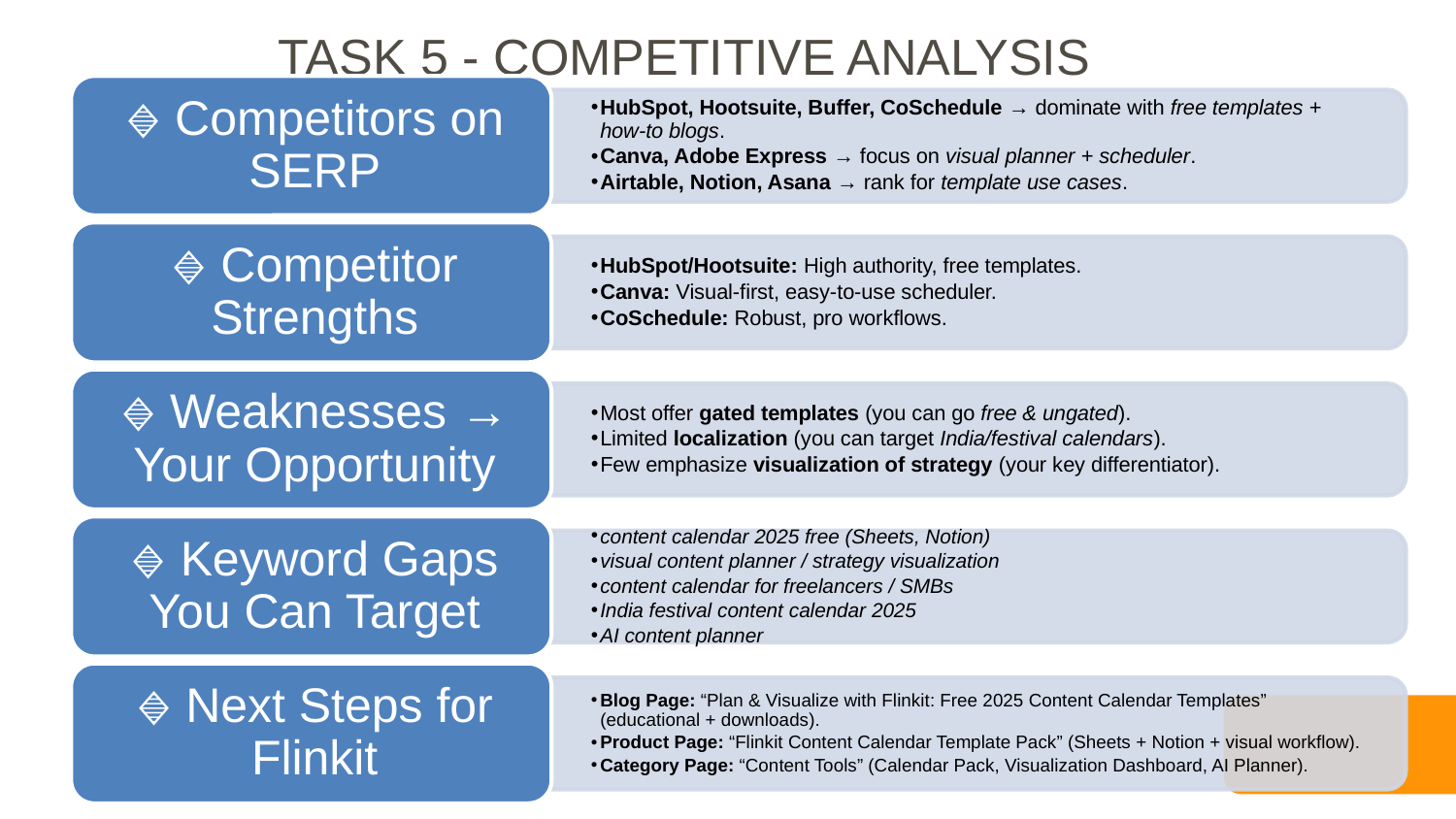

TASK 5 - COMPETITIVE ANALYSIS
HubSpot, Hootsuite, Buffer, CoSchedule → dominate with free templates + how-to blogs.
Canva, Adobe Express → focus on visual planner + scheduler.
Airtable, Notion, Asana → rank for template use cases.
🔹 Competitors on SERP
HubSpot/Hootsuite: High authority, free templates.
Canva: Visual-first, easy-to-use scheduler.
CoSchedule: Robust, pro workflows.
🔹 Competitor Strengths
Most offer gated templates (you can go free & ungated).
Limited localization (you can target India/festival calendars).
Few emphasize visualization of strategy (your key differentiator).
🔹 Weaknesses → Your Opportunity
content calendar 2025 free (Sheets, Notion)
visual content planner / strategy visualization
content calendar for freelancers / SMBs
India festival content calendar 2025
AI content planner
🔹 Keyword Gaps You Can Target
Blog Page: “Plan & Visualize with Flinkit: Free 2025 Content Calendar Templates” (educational + downloads).
Product Page: “Flinkit Content Calendar Template Pack” (Sheets + Notion + visual workflow).
Category Page: “Content Tools” (Calendar Pack, Visualization Dashboard, AI Planner).
🔹 Next Steps for Flinkit